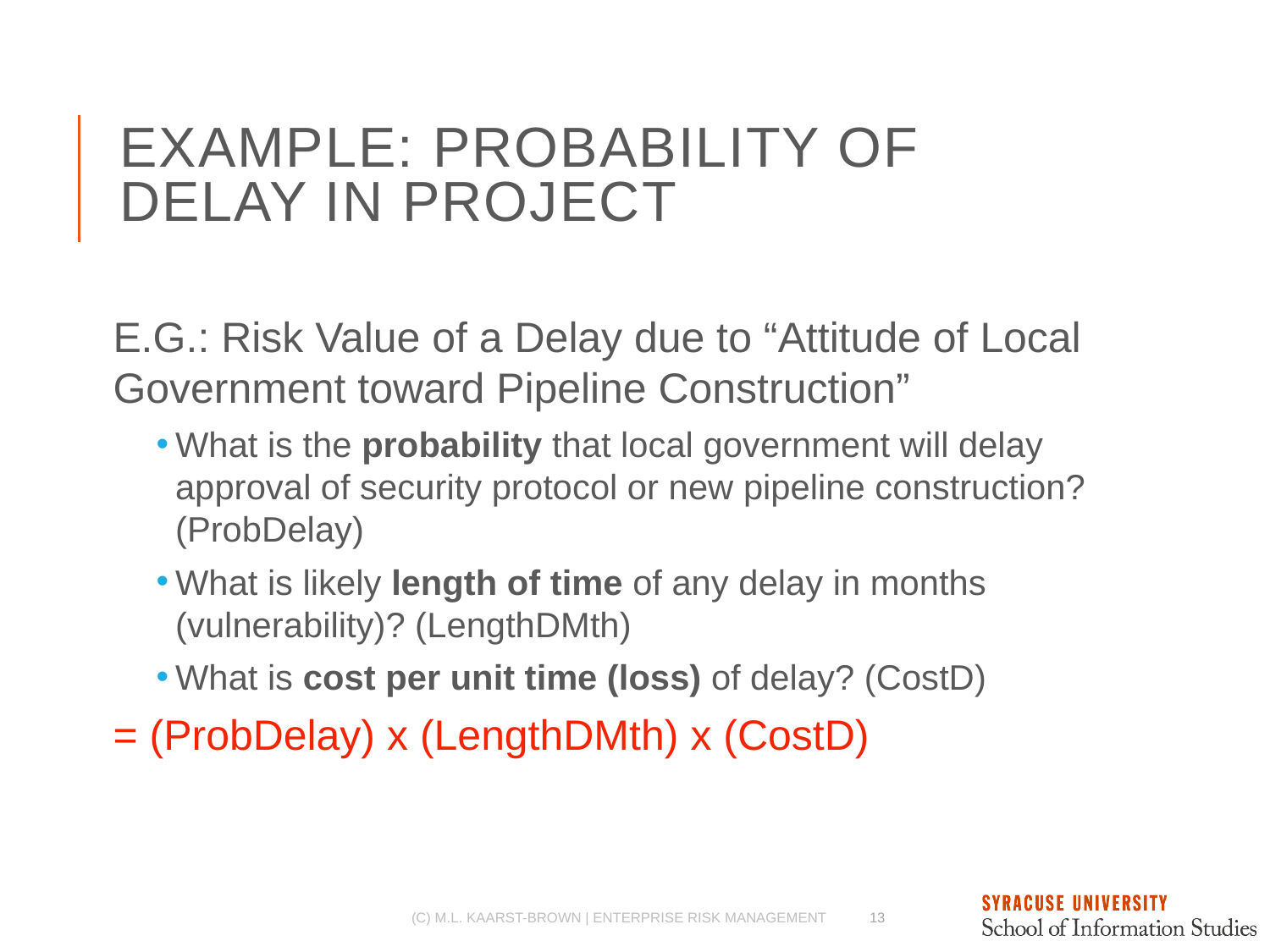

# Example: Probability of Delay in Project
E.G.: Risk Value of a Delay due to “Attitude of Local Government toward Pipeline Construction”
What is the probability that local government will delay approval of security protocol or new pipeline construction? (ProbDelay)
What is likely length of time of any delay in months (vulnerability)? (LengthDMth)
What is cost per unit time (loss) of delay? (CostD)
= (ProbDelay) x (LengthDMth) x (CostD)

(c) M.L. Kaarst-Brown | Enterprise Risk Management
13